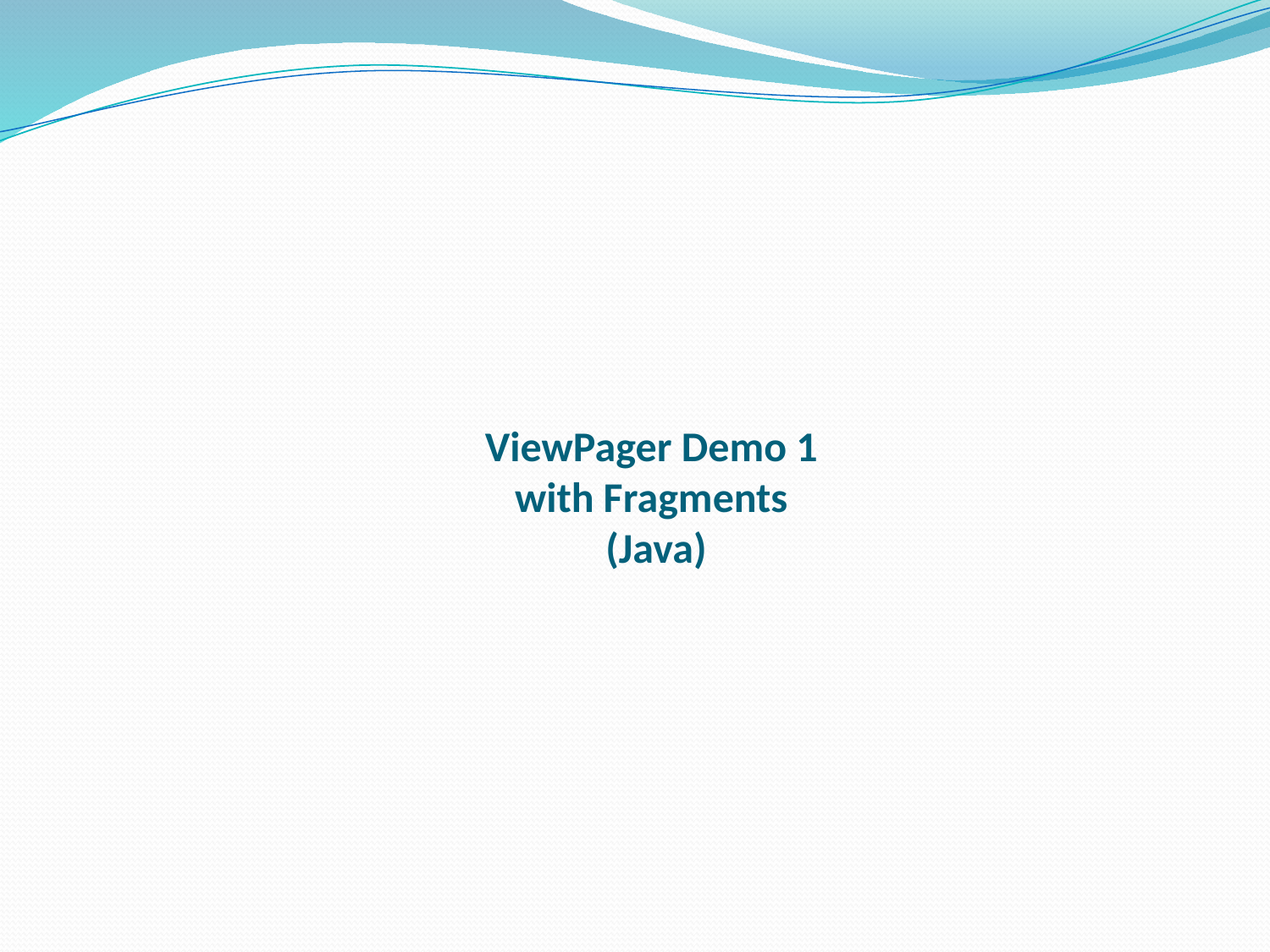

# ViewPager Demo 1 with Fragments (Java)